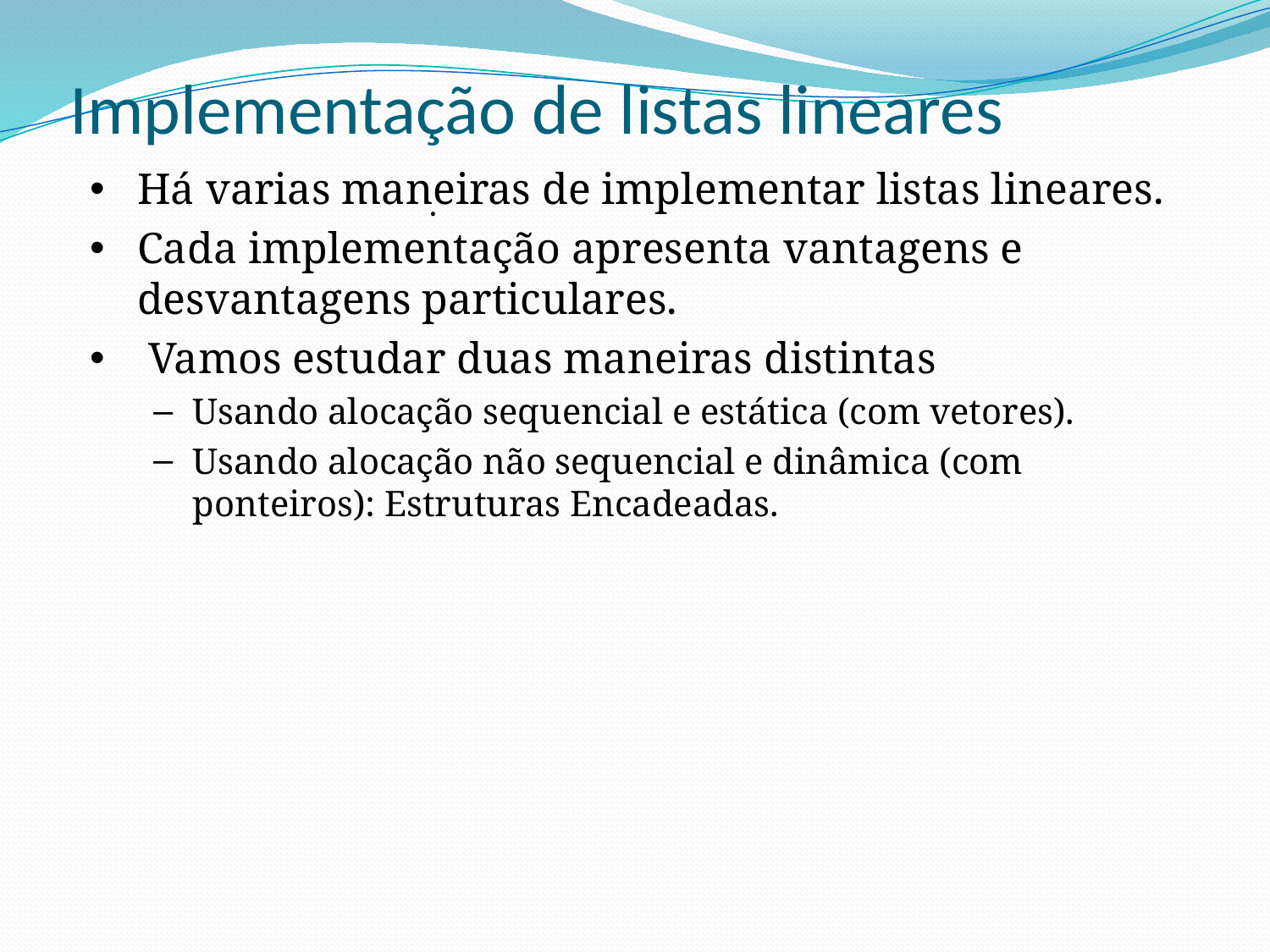

# Implementação de listas lineares
Há varias maneiras de implementar listas lineares.
Cada implementação apresenta vantagens e desvantagens particulares.
 Vamos estudar duas maneiras distintas
Usando alocação sequencial e estática (com vetores).
Usando alocação não sequencial e dinâmica (com ponteiros): Estruturas Encadeadas.
.